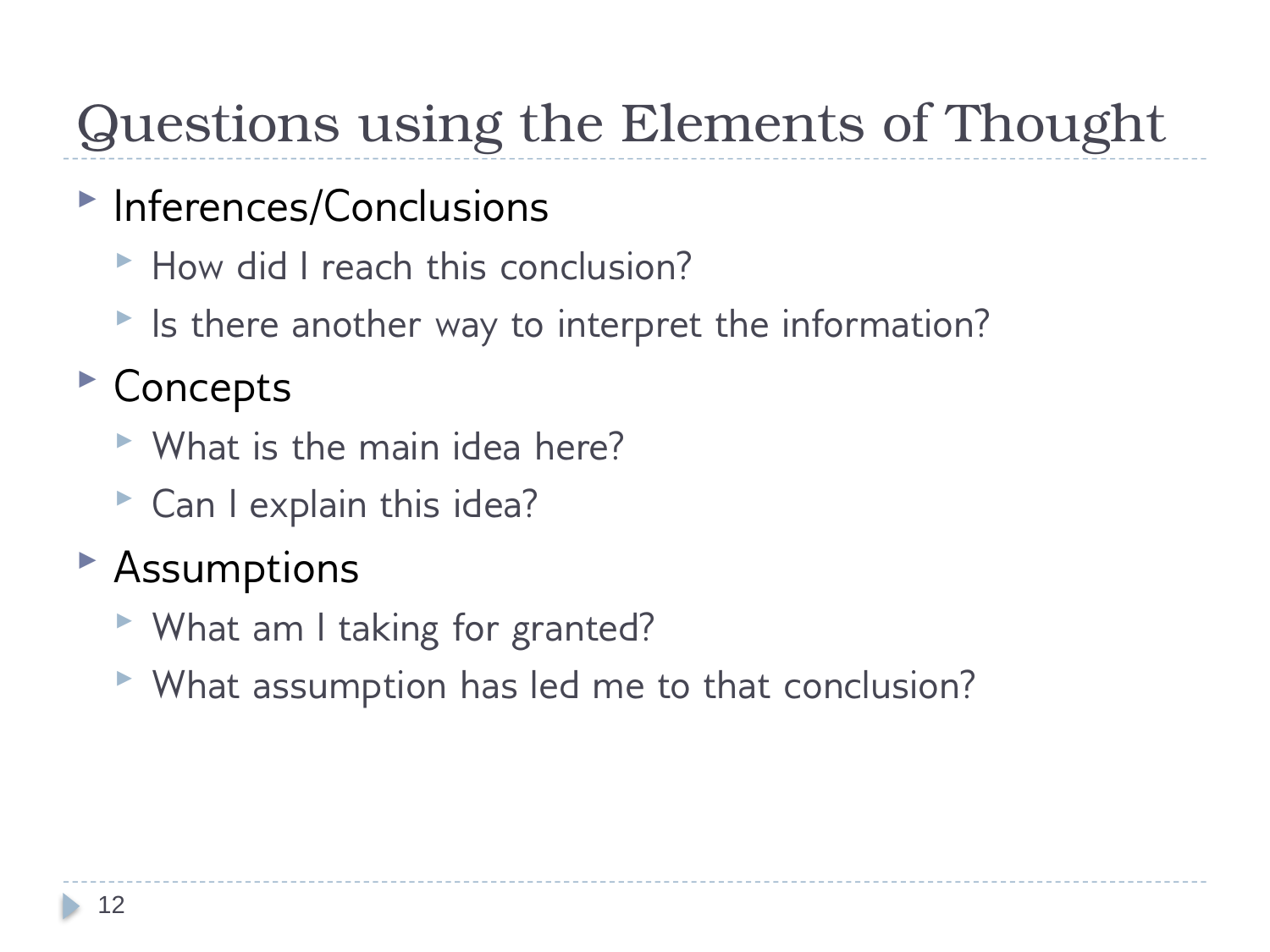

# Questions using the Elements of Thought
Inferences/Conclusions
How did I reach this conclusion?
Is there another way to interpret the information?
Concepts
What is the main idea here?
Can I explain this idea?
Assumptions
What am I taking for granted?
What assumption has led me to that conclusion?
12